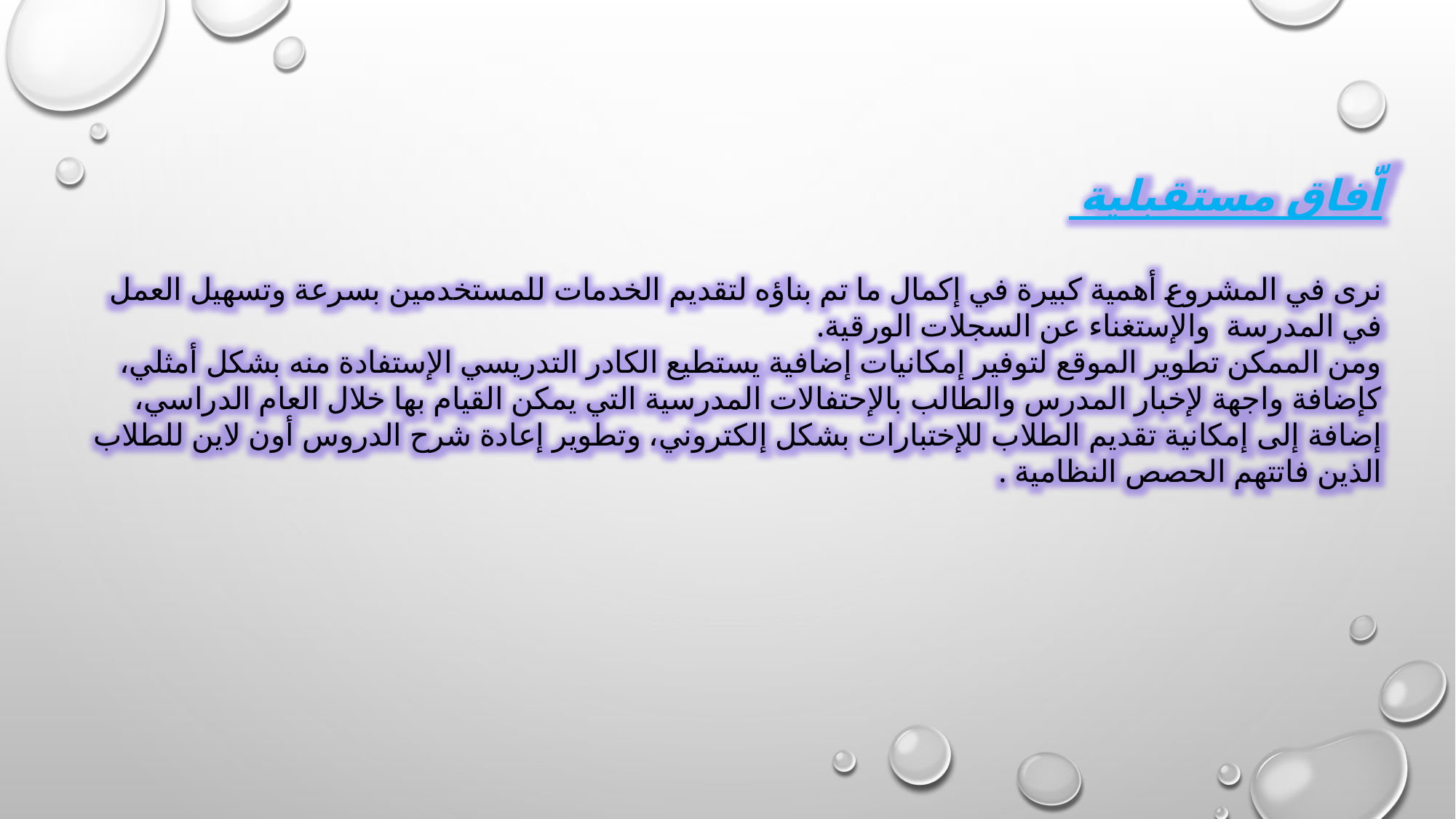

اّفاق مستقبلية

نرى في المشروع أهمية كبيرة في إكمال ما تم بناؤه لتقديم الخدمات للمستخدمين بسرعة وتسهيل العمل في المدرسة  والإستغناء عن السجلات الورقية.
ومن الممكن تطوير الموقع لتوفير إمكانيات إضافية يستطيع الكادر التدريسي الإستفادة منه بشكل أمثلي، كإضافة واجهة لإخبار المدرس والطالب بالإحتفالات المدرسية التي يمكن القيام بها خلال العام الدراسي، إضافة إلى إمكانية تقديم الطلاب للإختبارات بشكل إلكتروني، وتطوير إعادة شرح الدروس أون لاين للطلاب الذين فاتتهم الحصص النظامية .